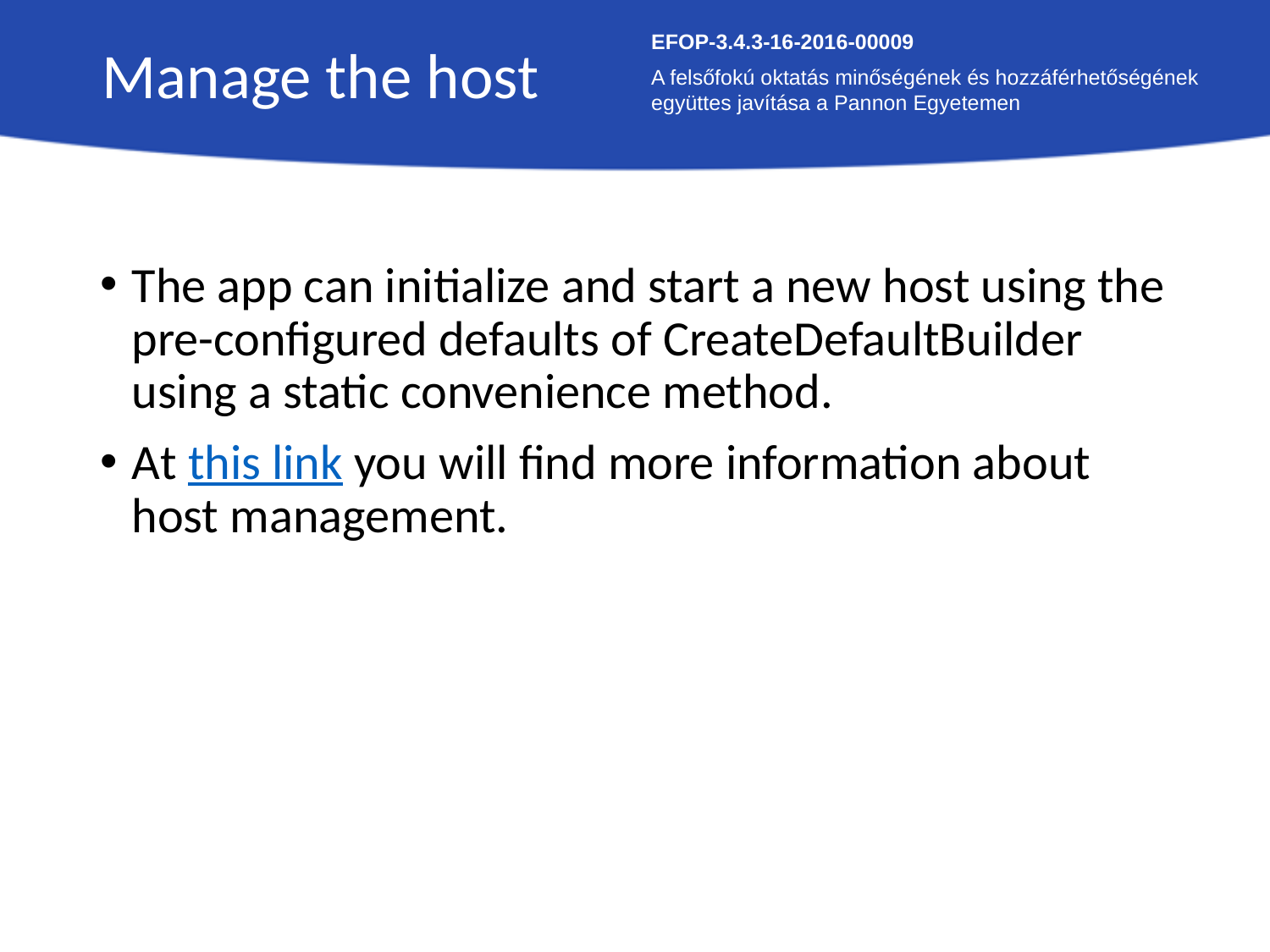

Manage the host
EFOP-3.4.3-16-2016-00009
A felsőfokú oktatás minőségének és hozzáférhetőségének együttes javítása a Pannon Egyetemen
The app can initialize and start a new host using the pre-configured defaults of CreateDefaultBuilder using a static convenience method.
At this link you will find more information about host management.